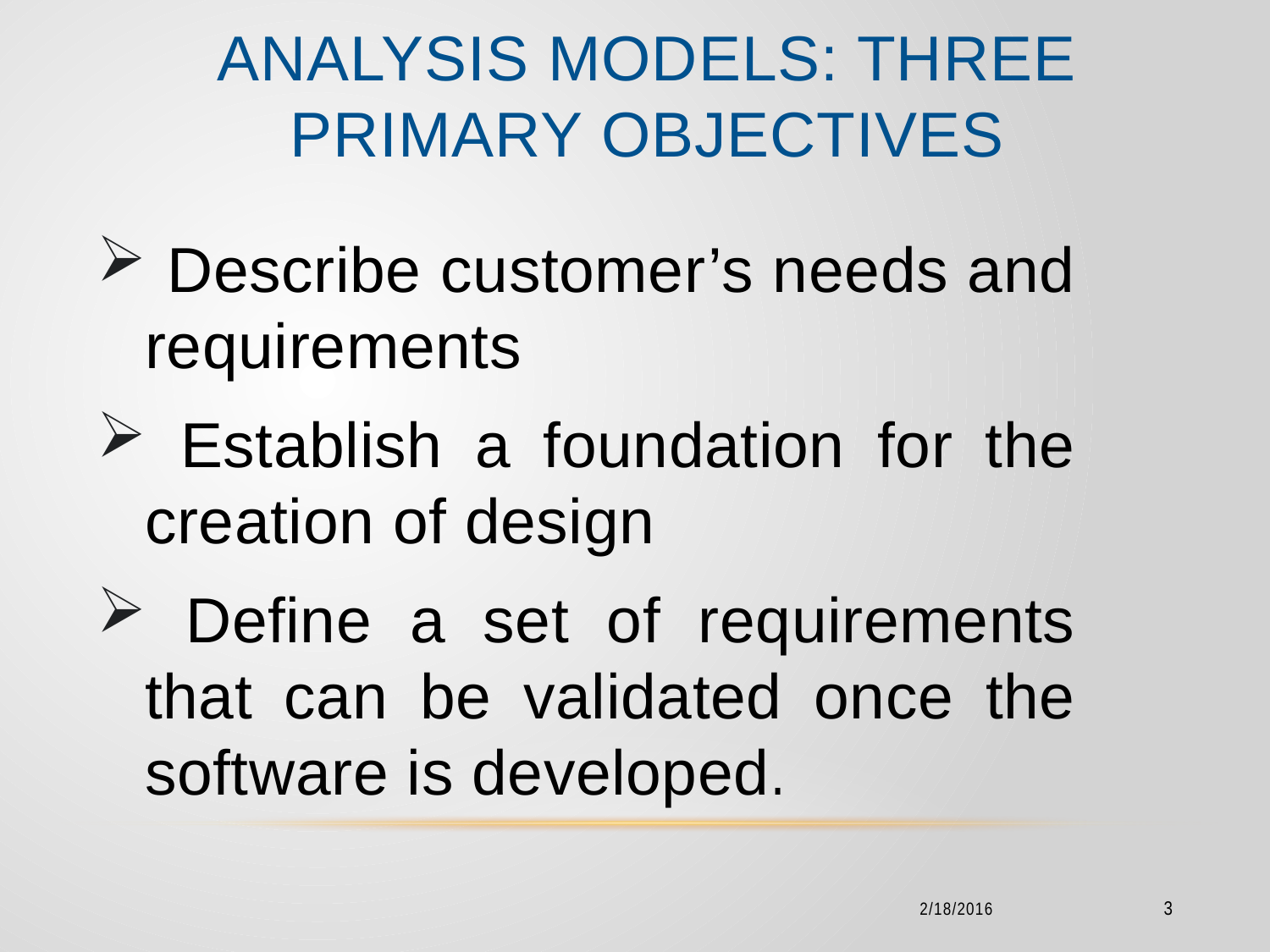

# Analysis Models: Three Primary Objectives
 Describe customer’s needs and requirements
 Establish a foundation for the creation of design
 Define a set of requirements that can be validated once the software is developed.

2/18/2016
3